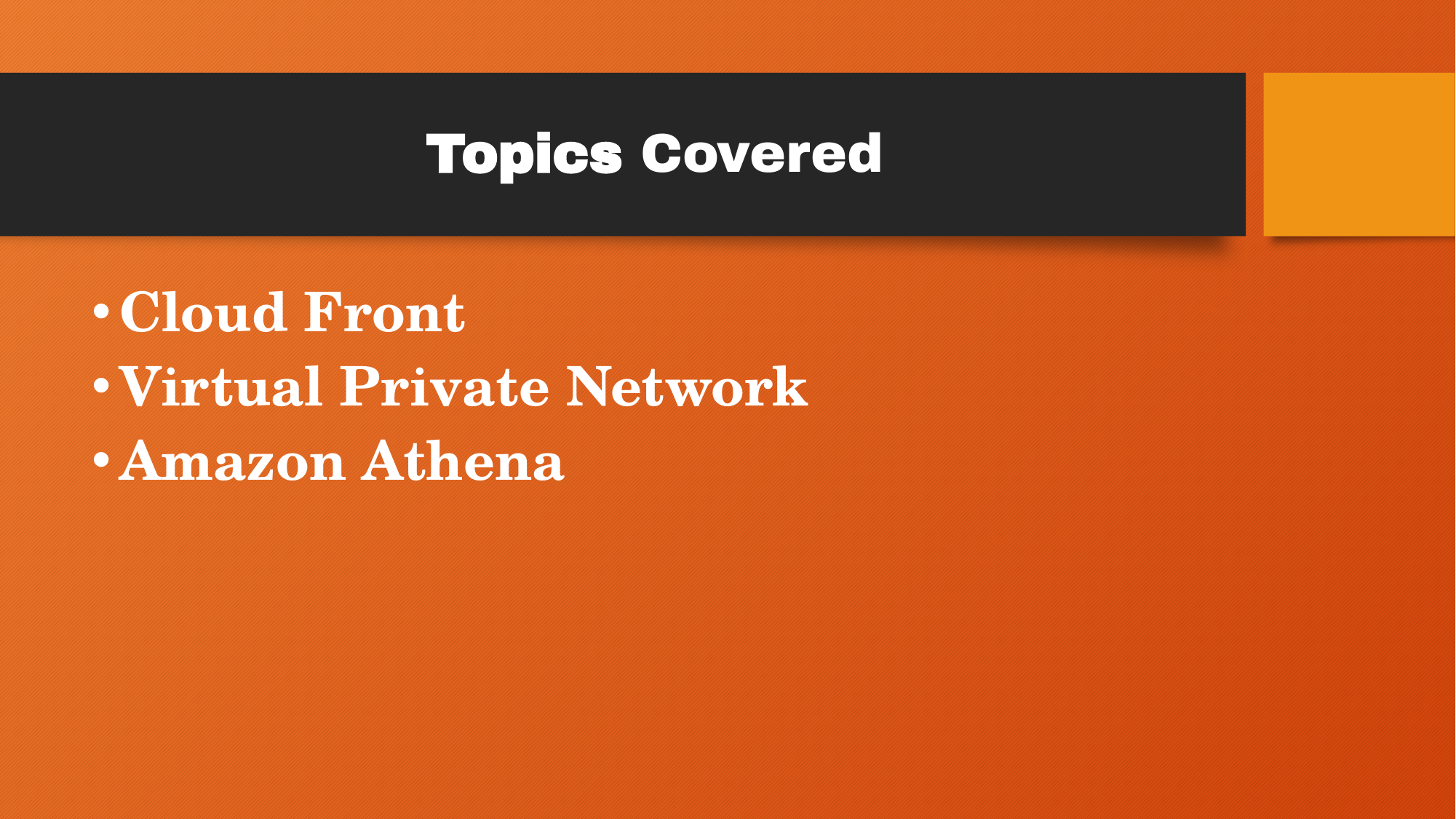

# Topics Covered
Cloud Front
Virtual Private Network
Amazon Athena